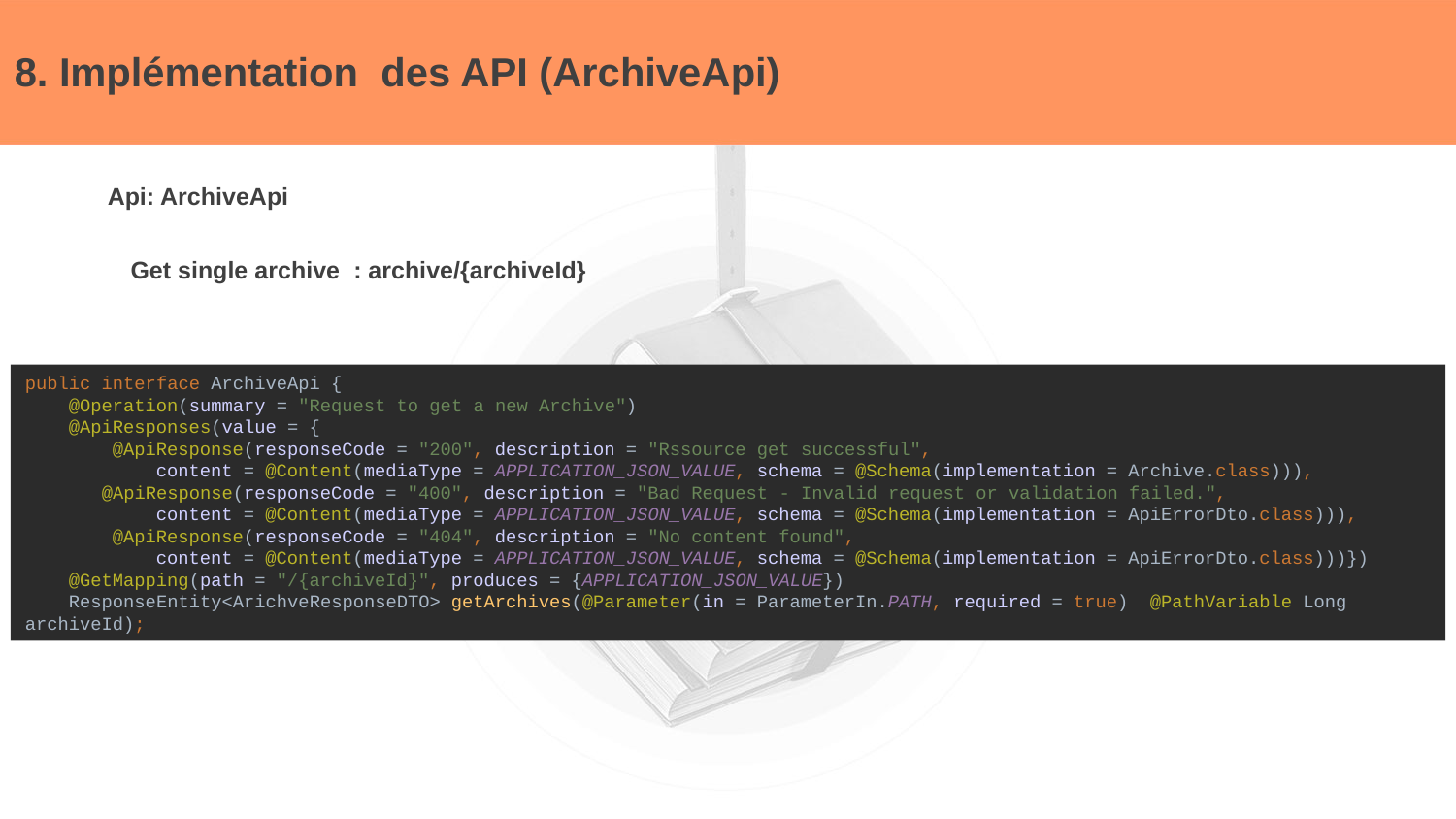

# 8. Implémentation  des API (ArchiveApi)
Api: ArchiveApi

Get single archive  : archive/{archiveId}
public interface ArchiveApi {
    @Operation(summary = "Request to get a new Archive")
    @ApiResponses(value = {
        @ApiResponse(responseCode = "200", description = "Rssource get successful",
            content = @Content(mediaType = APPLICATION_JSON_VALUE, schema = @Schema(implementation = Archive.class))),
       @ApiResponse(responseCode = "400", description = "Bad Request - Invalid request or validation failed.",
            content = @Content(mediaType = APPLICATION_JSON_VALUE, schema = @Schema(implementation = ApiErrorDto.class))),
        @ApiResponse(responseCode = "404", description = "No content found",
            content = @Content(mediaType = APPLICATION_JSON_VALUE, schema = @Schema(implementation = ApiErrorDto.class)))})
    @GetMapping(path = "/{archiveId}", produces = {APPLICATION_JSON_VALUE})
    ResponseEntity<ArichveResponseDTO> getArchives(@Parameter(in = ParameterIn.PATH, required = true)  @PathVariable Long archiveId);